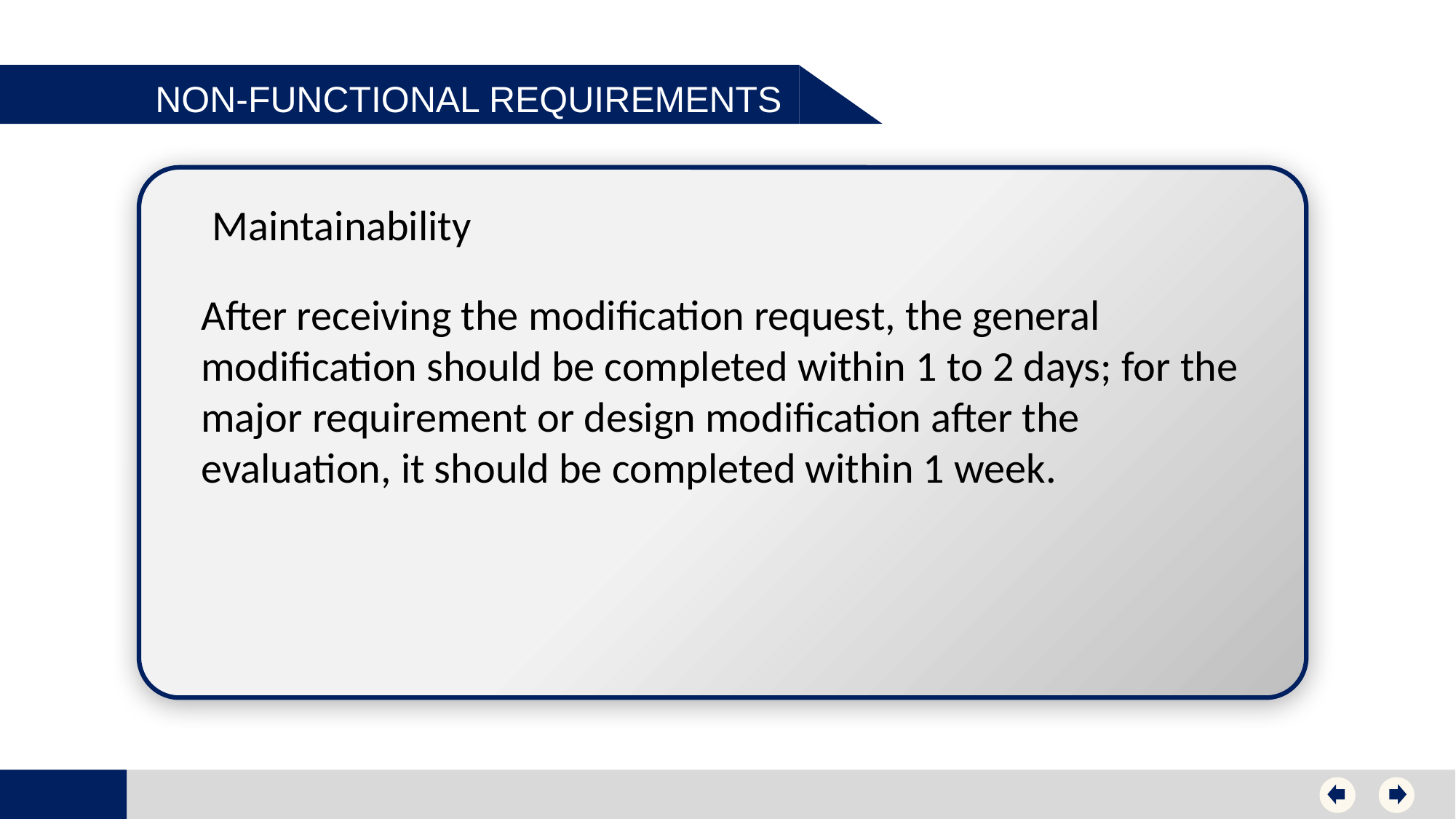

NON-FUNCTIONAL REQUIREMENTS

Maintainability
After receiving the modification request, the general modification should be completed within 1 to 2 days; for the major requirement or design modification after the evaluation, it should be completed within 1 week.